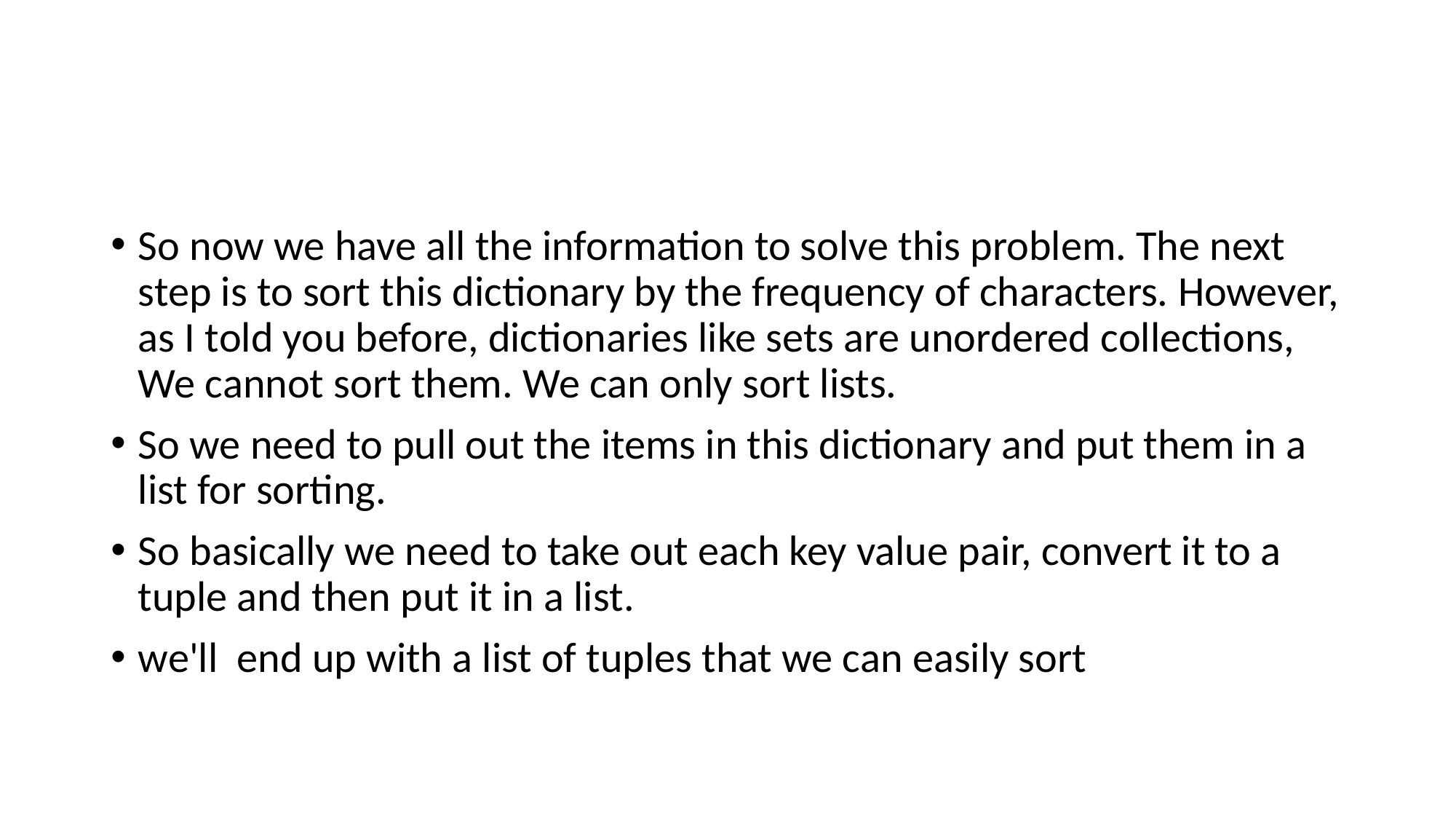

#
So now we have all the information to solve this problem. The next step is to sort this dictionary by the frequency of characters. However, as I told you before, dictionaries like sets are unordered collections, We cannot sort them. We can only sort lists.
So we need to pull out the items in this dictionary and put them in a list for sorting.
So basically we need to take out each key value pair, convert it to a tuple and then put it in a list.
we'll  end up with a list of tuples that we can easily sort